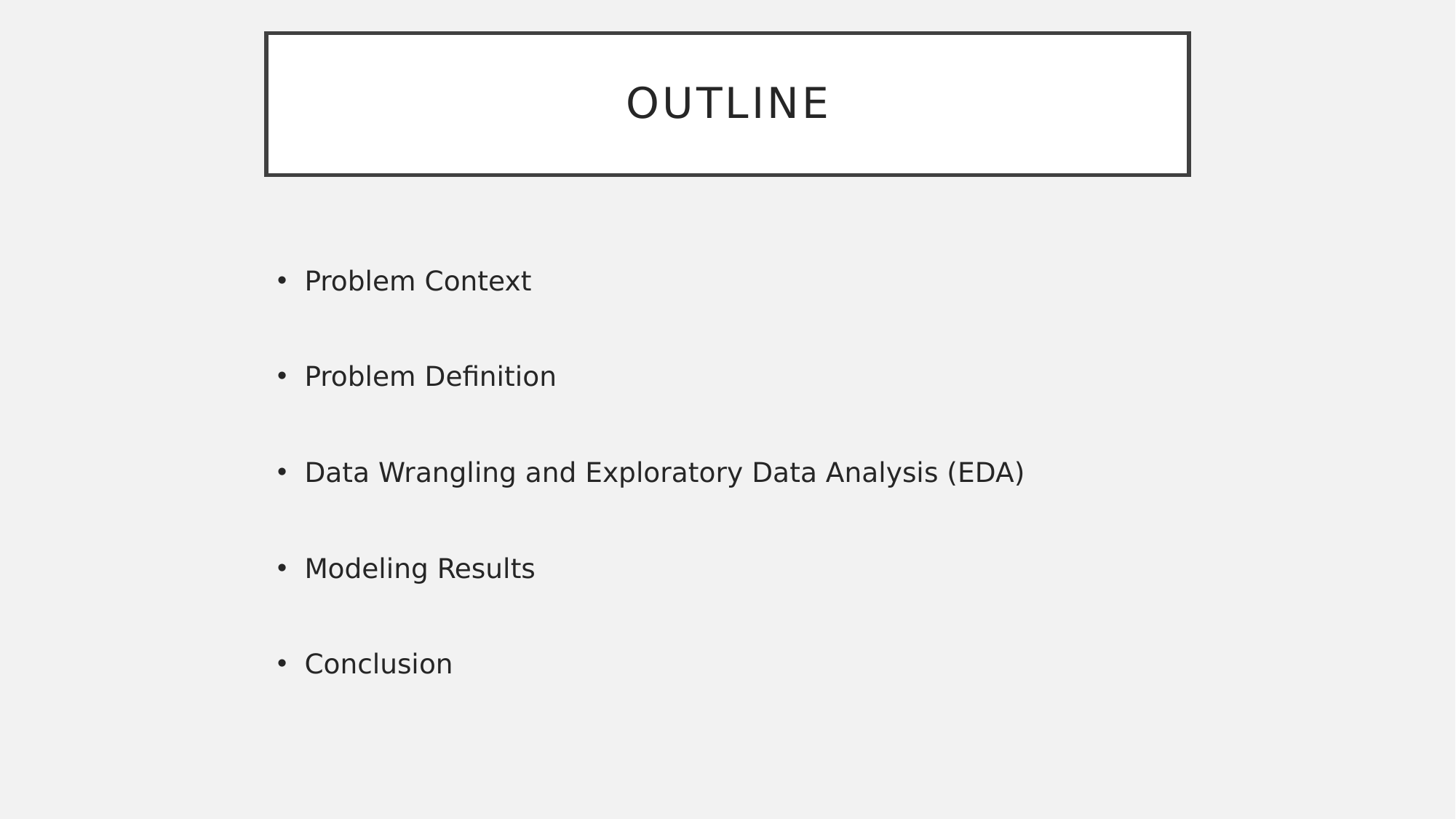

# Outline
Problem Context

Problem Definition

Data Wrangling and Exploratory Data Analysis (EDA)

Modeling Results

Conclusion